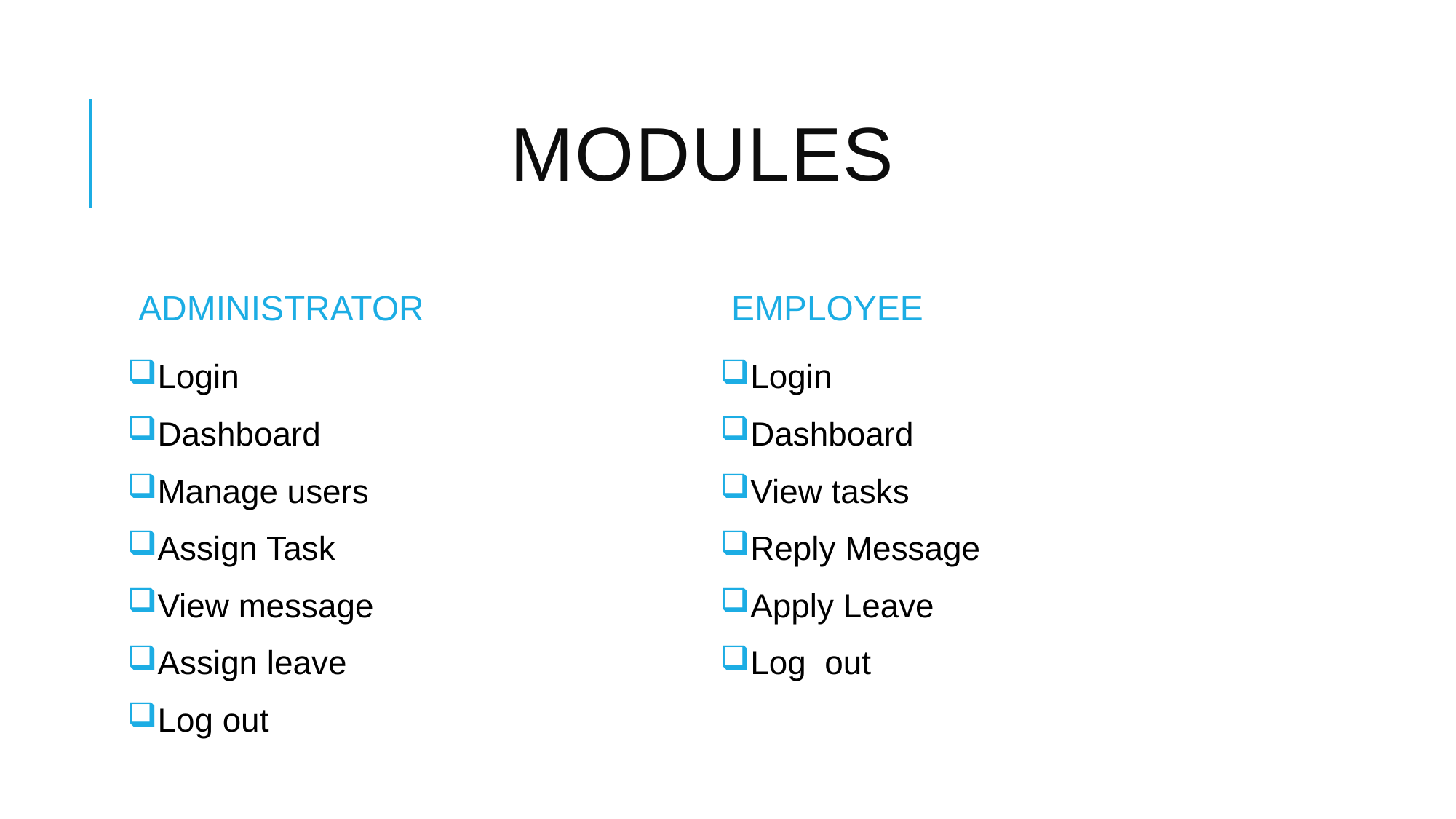

# modules
ADMINISTRATOR
EMPLOYEE
Login
Dashboard
Manage users
Assign Task
View message
Assign leave
Log out

Login
Dashboard
View tasks
Reply Message
Apply Leave
Log  out